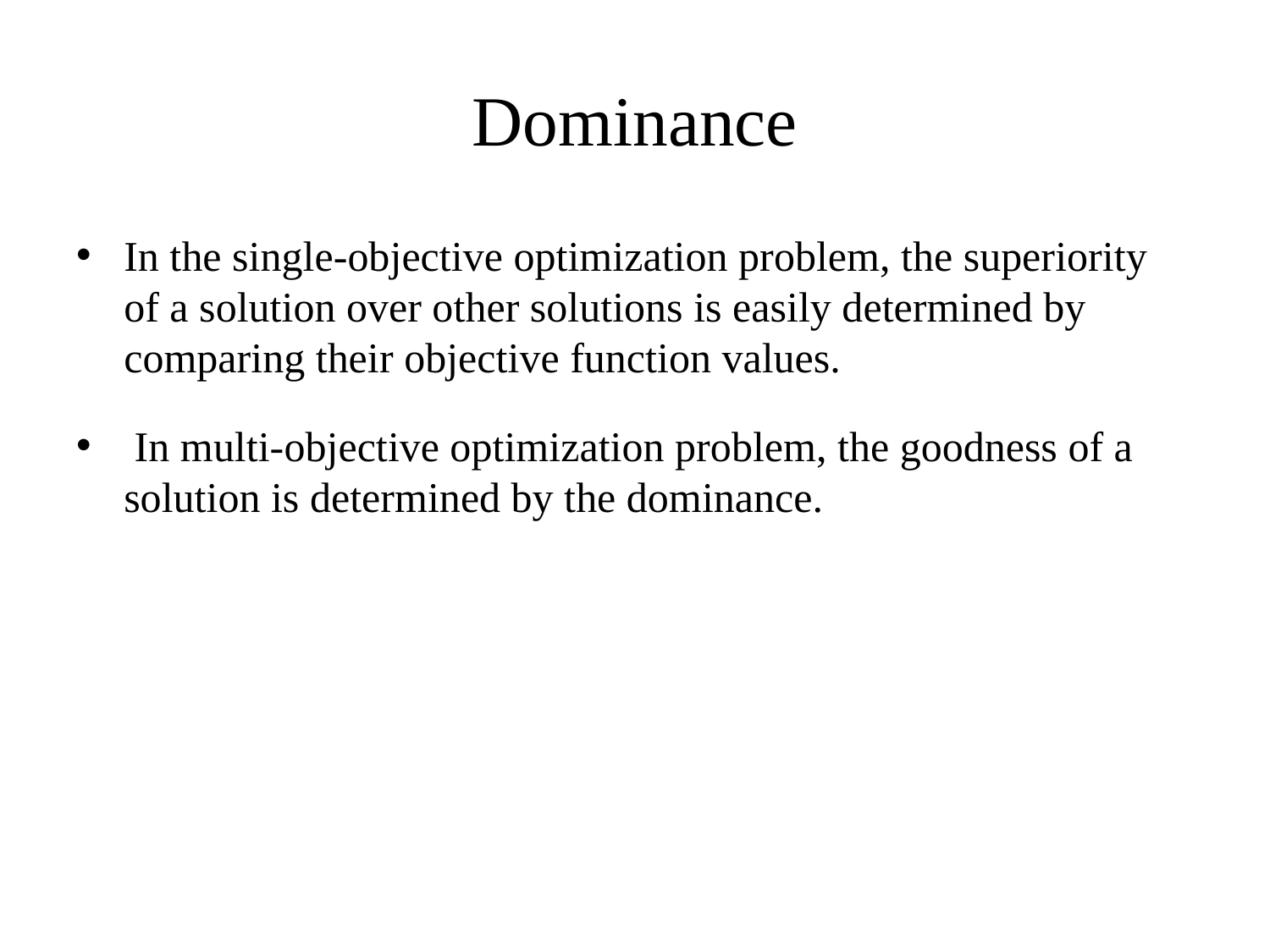

# Dominance
In the single-objective optimization problem, the superiority of a solution over other solutions is easily determined by comparing their objective function values.

 In multi-objective optimization problem, the goodness of a solution is determined by the dominance.